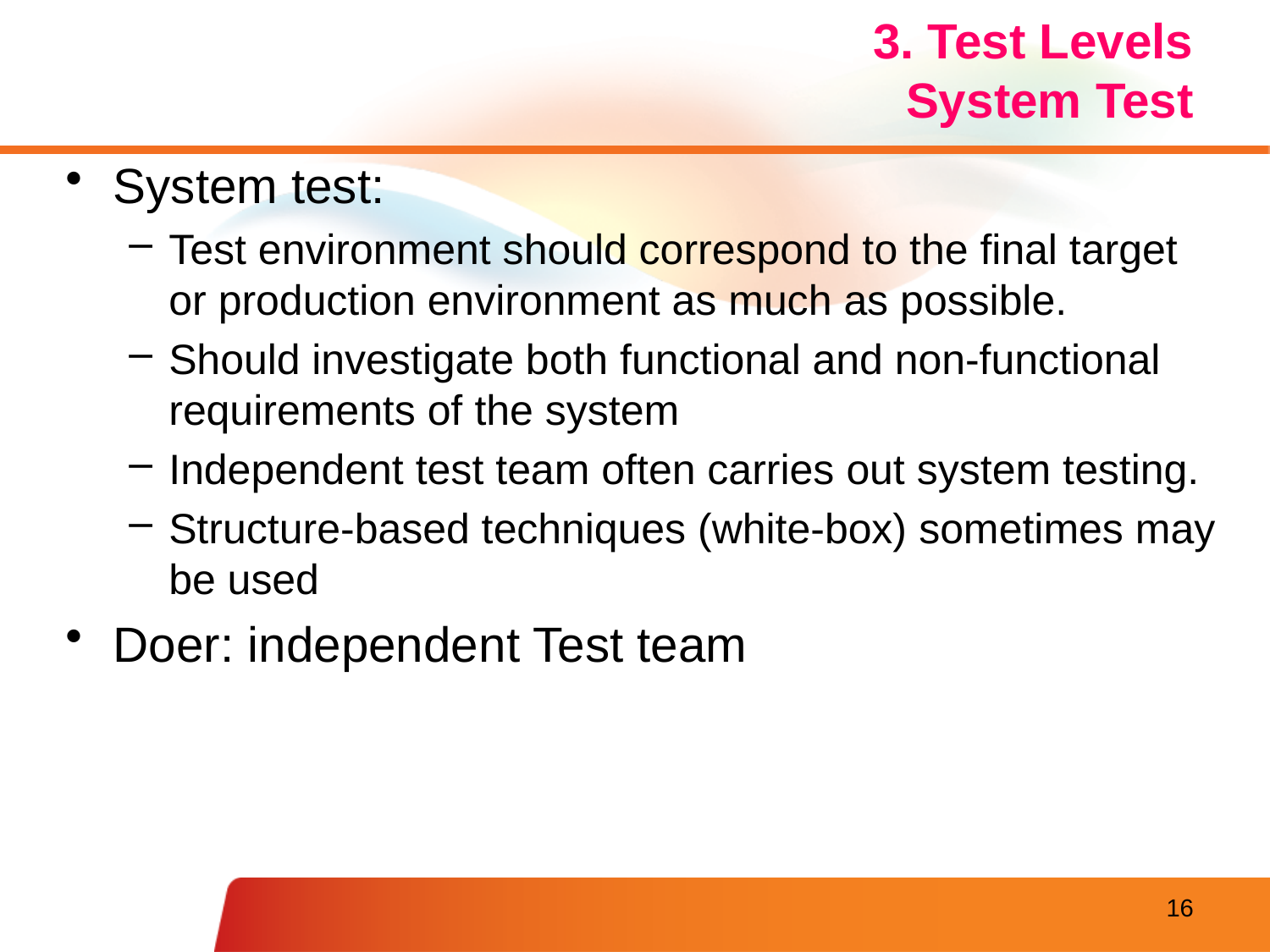

# 3. Test Levels System Test
System test:
Test environment should correspond to the final target or production environment as much as possible.
Should investigate both functional and non-functional requirements of the system
Independent test team often carries out system testing.
Structure-based techniques (white-box) sometimes may be used
Doer: independent Test team

16